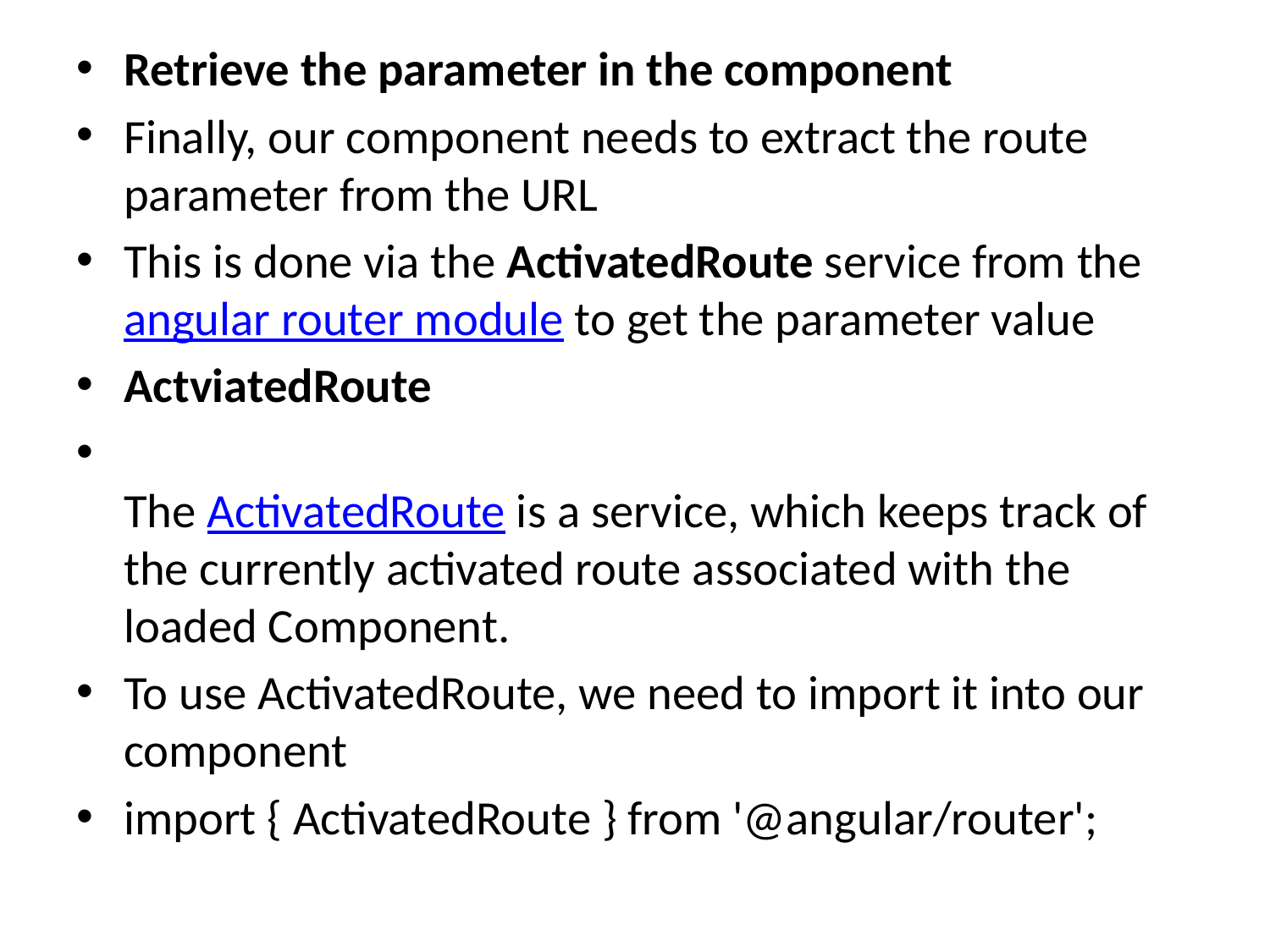

Retrieve the parameter in the component
Finally, our component needs to extract the route parameter from the URL
This is done via the ActivatedRoute service from the angular router module to get the parameter value
ActviatedRoute
The ActivatedRoute is a service, which keeps track of the currently activated route associated with the loaded Component.
To use ActivatedRoute, we need to import it into our component
import { ActivatedRoute } from '@angular/router';